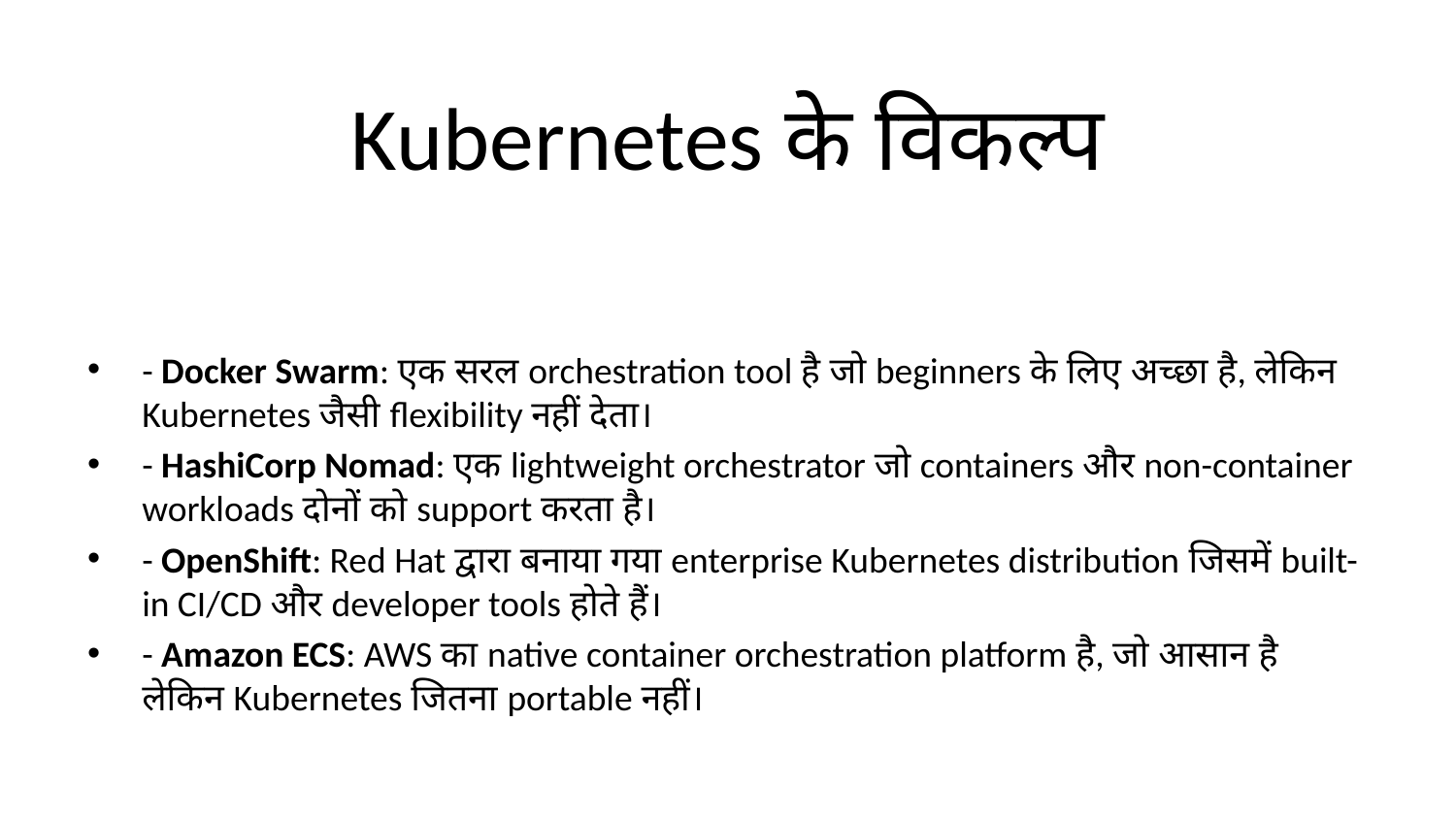

# Kubernetes के विकल्प

- Docker Swarm: एक सरल orchestration tool है जो beginners के लिए अच्छा है, लेकिन Kubernetes जैसी flexibility नहीं देता।
- HashiCorp Nomad: एक lightweight orchestrator जो containers और non-container workloads दोनों को support करता है।
- OpenShift: Red Hat द्वारा बनाया गया enterprise Kubernetes distribution जिसमें built-in CI/CD और developer tools होते हैं।
- Amazon ECS: AWS का native container orchestration platform है, जो आसान है लेकिन Kubernetes जितना portable नहीं।